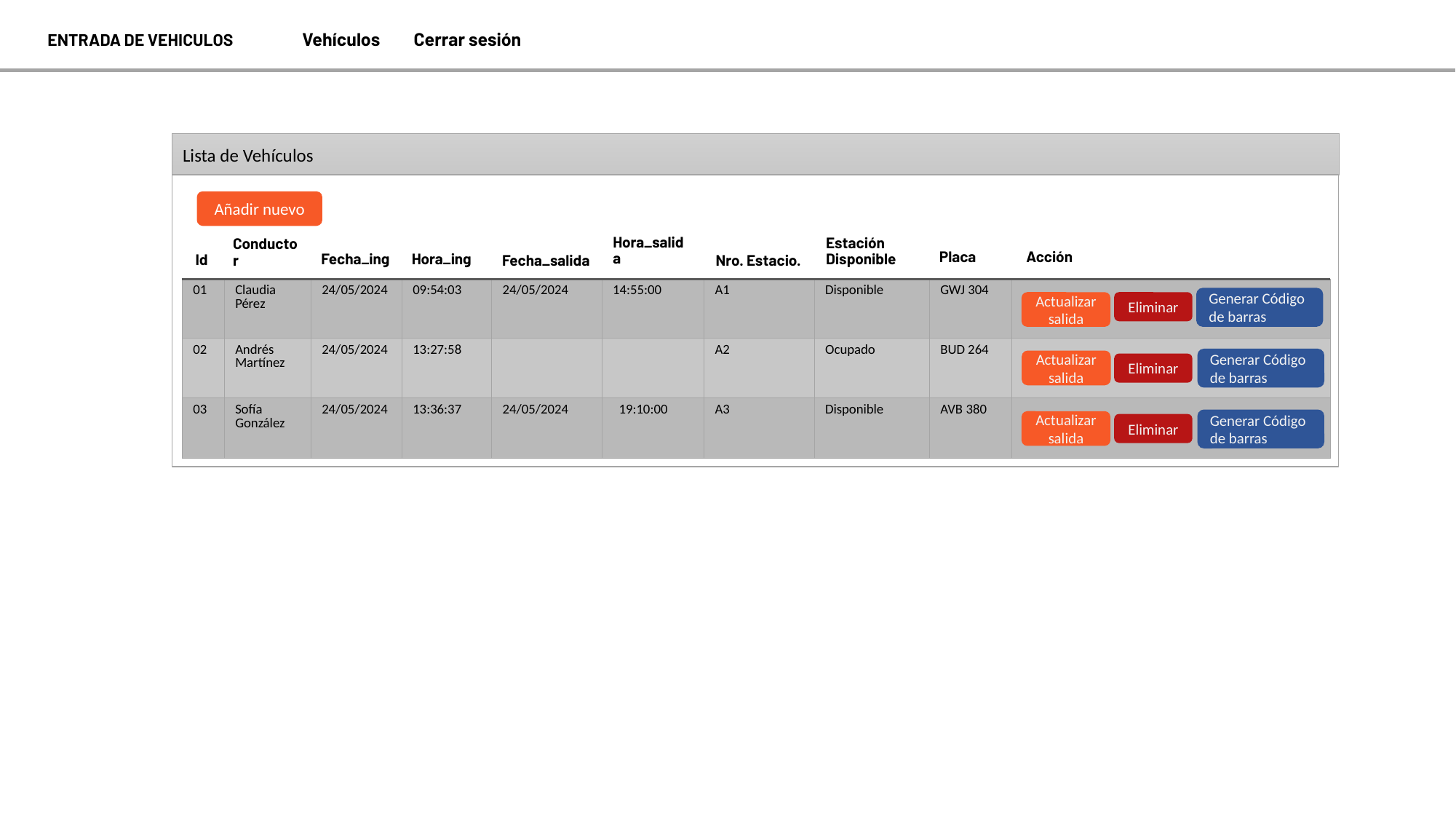

# ENTRADA DE VEHICULOS
Vehículos
Cerrar sesión
Lista de Vehículos

Añadir nuevo
Placa
Acción
Hora_salida
Estación Disponible
Hora_ing
Fecha_ing
Id
Nro. Estacio.
Conductor
Fecha_salida
| 01 | Claudia Pérez | 24/05/2024 | 09:54:03 | 24/05/2024 | 14:55:00 | A1 | Disponible | GWJ 304 |  |
| --- | --- | --- | --- | --- | --- | --- | --- | --- | --- |
| 02 | Andrés Martínez | 24/05/2024 | 13:27:58 |  |  | A2 | Ocupado | BUD 264 |  |
| 03 | Sofía González | 24/05/2024 | 13:36:37 | 24/05/2024 | 19:10:00 | A3 | Disponible | AVB 380 |  |
Generar Código de barras
Actualizar salida
Eliminar
Generar Código de barras
Actualizar salida
Eliminar
Generar Código de barras
Actualizar salida
Eliminar